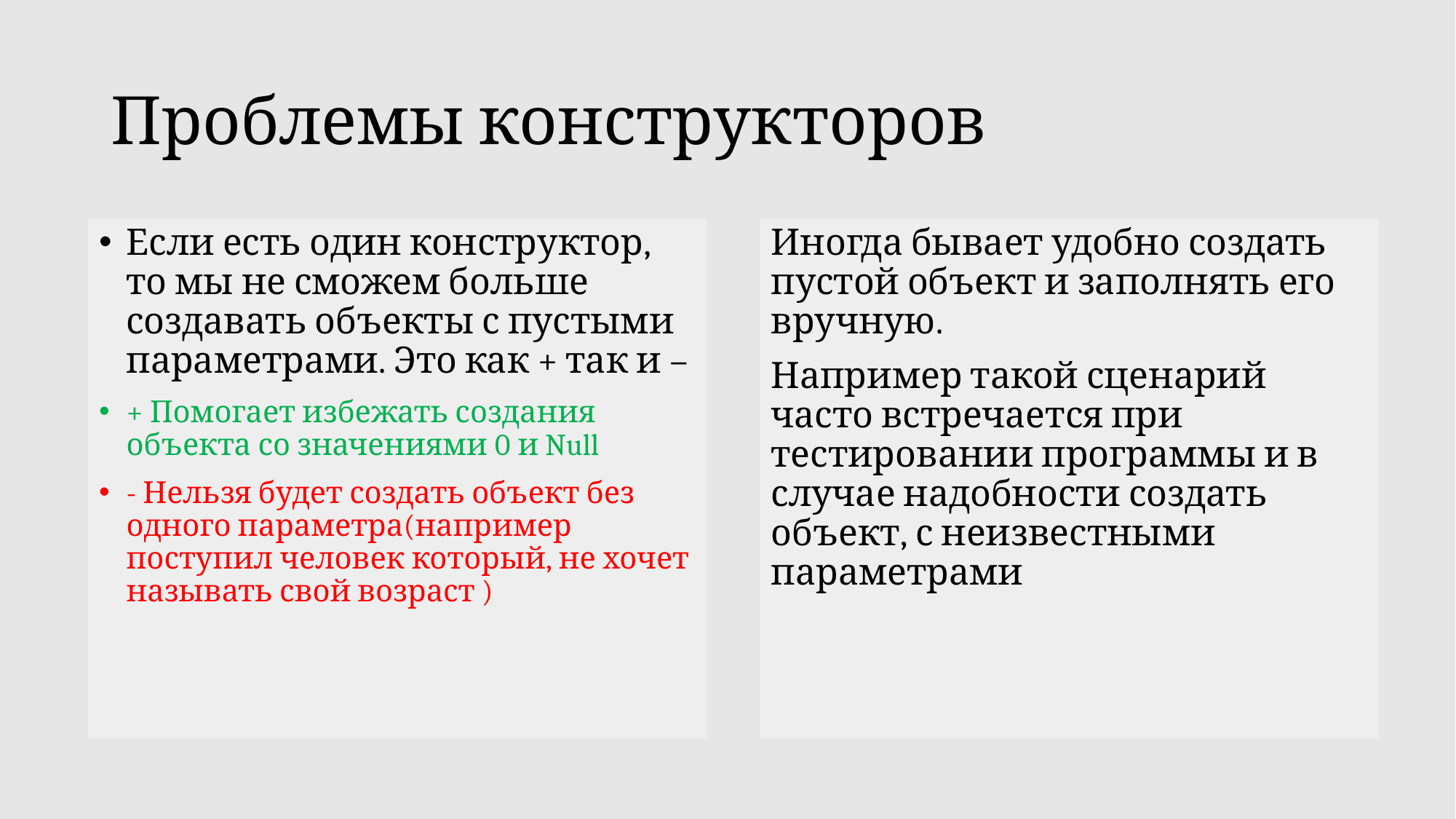

# Проблемы конструкторов
Если есть один конструктор, то мы не сможем больше создавать объекты с пустыми параметрами. Это как + так и –
+ Помогает избежать создания объекта со значениями 0 и Null
- Нельзя будет создать объект без одного параметра(например поступил человек который, не хочет называть свой возраст )
Иногда бывает удобно создать пустой объект и заполнять его вручную.
Например такой сценарий часто встречается при тестировании программы и в случае надобности создать объект, с неизвестными параметрами